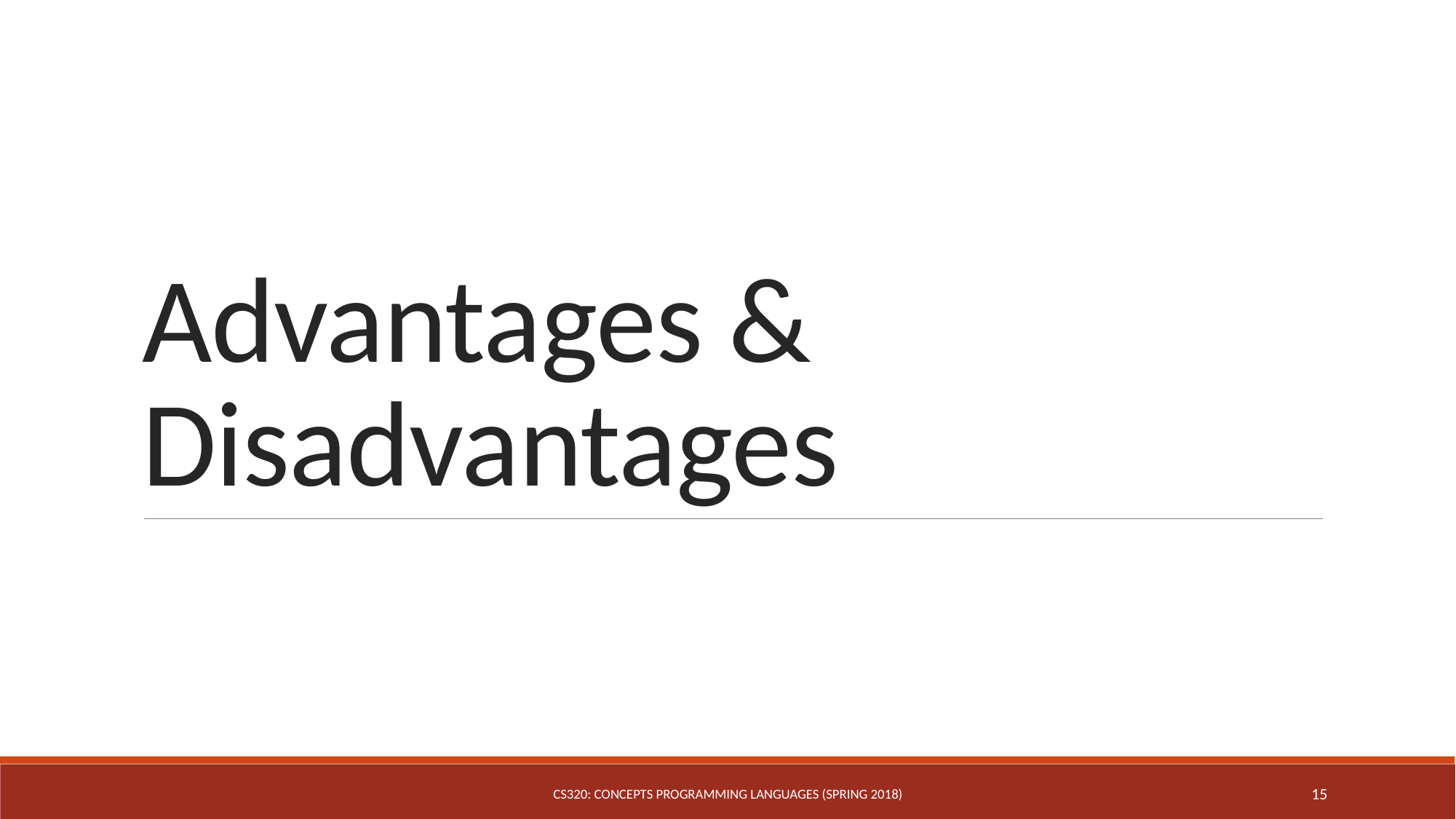

# Advantages & Disadvantages
CS320: Concepts Programming Languages (Spring 2018)
15